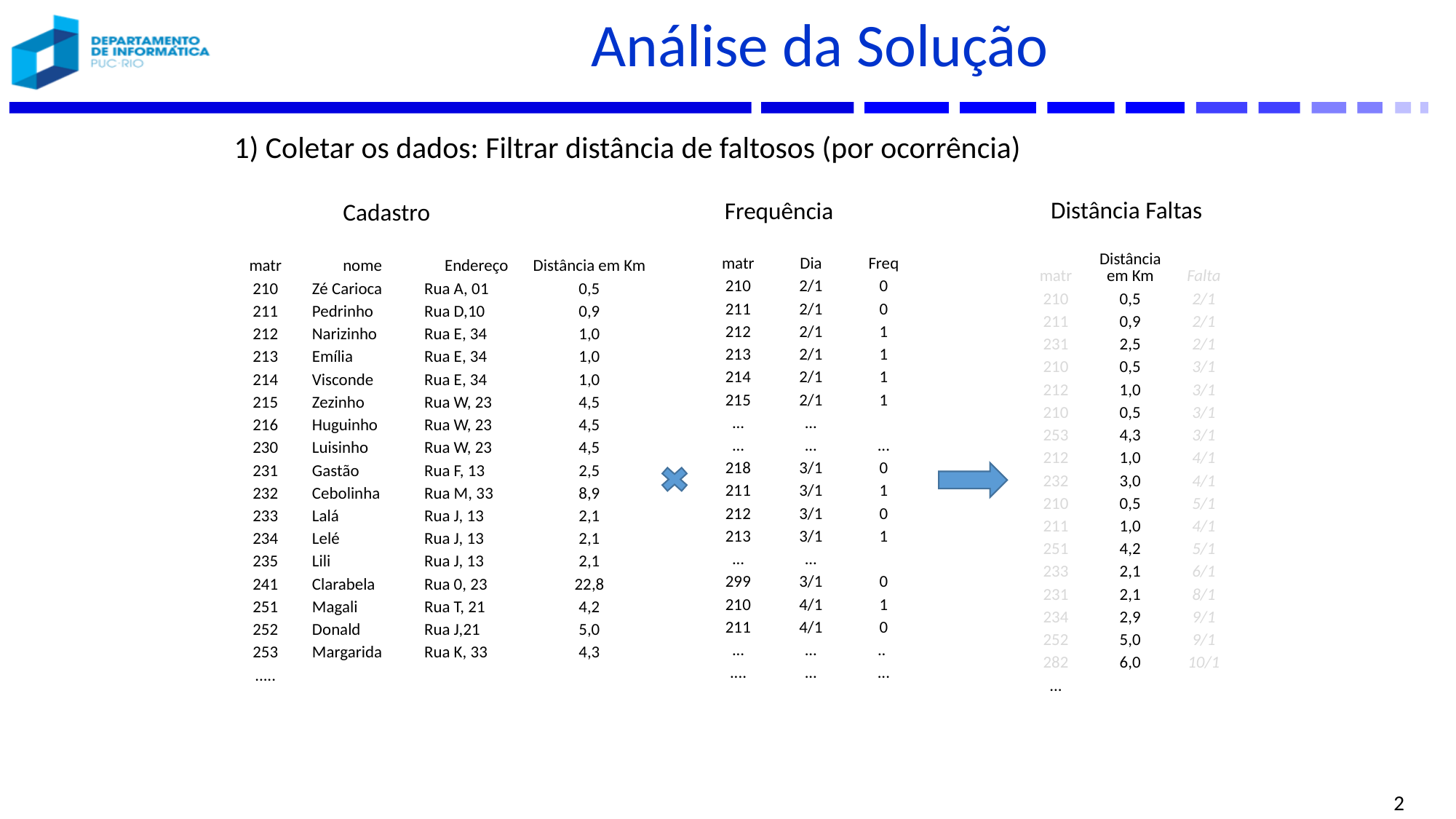

# Análise da Solução
1) Coletar os dados: Filtrar distância de faltosos (por ocorrência)
Distância Faltas
Frequência
Cadastro
| matr | Distância em Km | Falta |
| --- | --- | --- |
| 210 | 0,5 | 2/1 |
| 211 | 0,9 | 2/1 |
| 231 | 2,5 | 2/1 |
| 210 | 0,5 | 3/1 |
| 212 | 1,0 | 3/1 |
| 210 | 0,5 | 3/1 |
| 253 | 4,3 | 3/1 |
| 212 | 1,0 | 4/1 |
| 232 | 3,0 | 4/1 |
| 210 | 0,5 | 5/1 |
| 211 | 1,0 | 4/1 |
| 251 | 4,2 | 5/1 |
| 233 | 2,1 | 6/1 |
| 231 | 2,1 | 8/1 |
| 234 | 2,9 | 9/1 |
| 252 | 5,0 | 9/1 |
| 282 | 6,0 | 10/1 |
| ... |  |  |
| matr | nome | Endereço | Distância em Km |
| --- | --- | --- | --- |
| 210 | Zé Carioca | Rua A, 01 | 0,5 |
| 211 | Pedrinho | Rua D,10 | 0,9 |
| 212 | Narizinho | Rua E, 34 | 1,0 |
| 213 | Emília | Rua E, 34 | 1,0 |
| 214 | Visconde | Rua E, 34 | 1,0 |
| 215 | Zezinho | Rua W, 23 | 4,5 |
| 216 | Huguinho | Rua W, 23 | 4,5 |
| 230 | Luisinho | Rua W, 23 | 4,5 |
| 231 | Gastão | Rua F, 13 | 2,5 |
| 232 | Cebolinha | Rua M, 33 | 8,9 |
| 233 | Lalá | Rua J, 13 | 2,1 |
| 234 | Lelé | Rua J, 13 | 2,1 |
| 235 | Lili | Rua J, 13 | 2,1 |
| 241 | Clarabela | Rua 0, 23 | 22,8 |
| 251 | Magali | Rua T, 21 | 4,2 |
| 252 | Donald | Rua J,21 | 5,0 |
| 253 | Margarida | Rua K, 33 | 4,3 |
| ..... |  |  |  |
| matr | Dia | Freq |
| --- | --- | --- |
| 210 | 2/1 | 0 |
| 211 | 2/1 | 0 |
| 212 | 2/1 | 1 |
| 213 | 2/1 | 1 |
| 214 | 2/1 | 1 |
| 215 | 2/1 | 1 |
| ... | ... |  |
| ... | ... | ... |
| 218 | 3/1 | 0 |
| 211 | 3/1 | 1 |
| 212 | 3/1 | 0 |
| 213 | 3/1 | 1 |
| ... | ... |  |
| 299 | 3/1 | 0 |
| 210 | 4/1 | 1 |
| 211 | 4/1 | 0 |
| ... | ... | .. |
| .... | ... | ... |

2